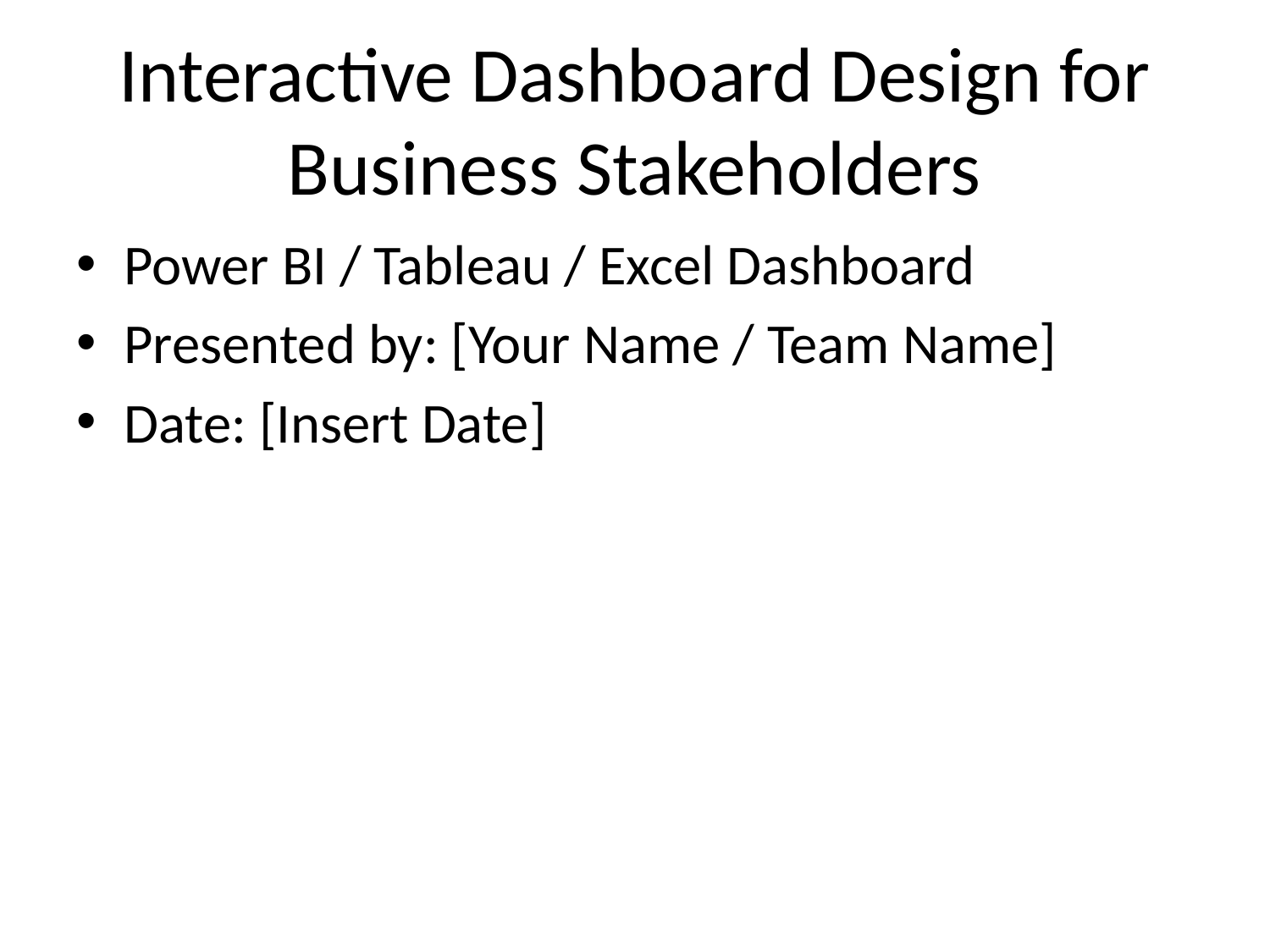

# Interactive Dashboard Design for Business Stakeholders
Power BI / Tableau / Excel Dashboard
Presented by: [Your Name / Team Name]
Date: [Insert Date]